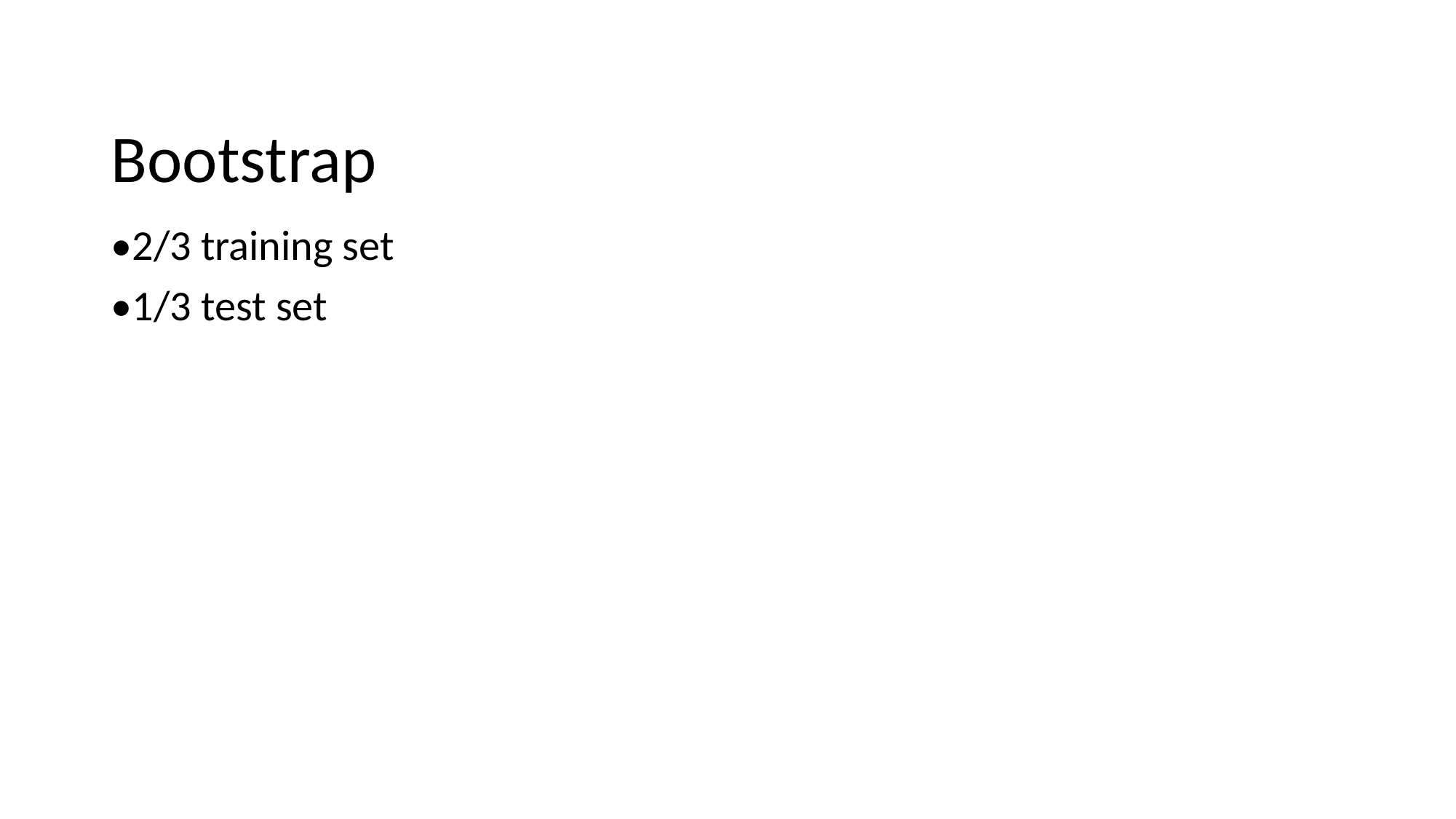

# Bootstrap
•2/3 training set
•1/3 test set